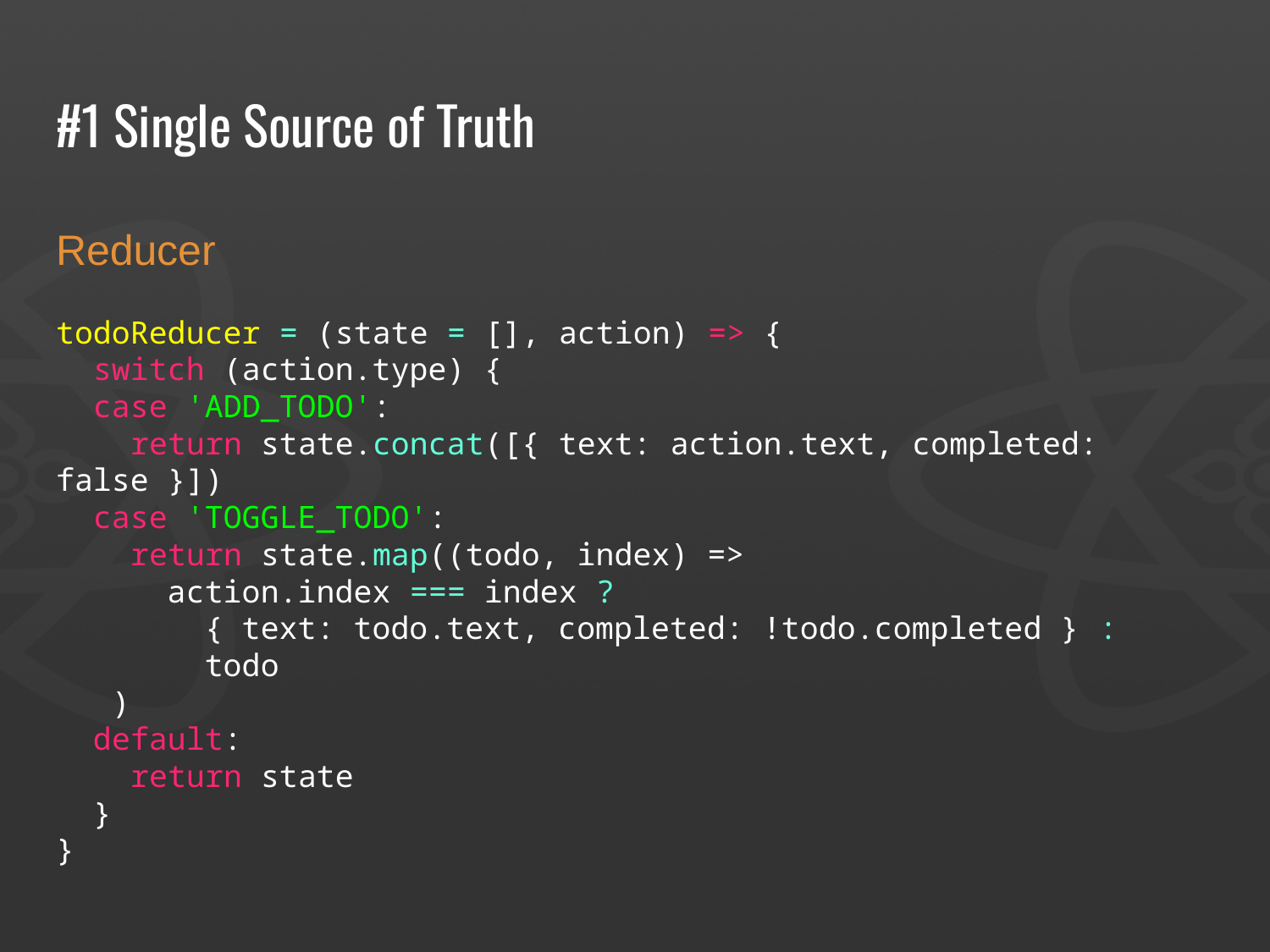

# #1 Single Source of Truth
Reducer
todoReducer = (state = [], action) => {
  switch (action.type) {
  case 'ADD_TODO':
    return state.concat([{ text: action.text, completed: false }])
  case 'TOGGLE_TODO':
    return state.map((todo, index) =>
      action.index === index ?
        { text: todo.text, completed: !todo.completed } :
        todo
   )
  default:
    return state
  }
}